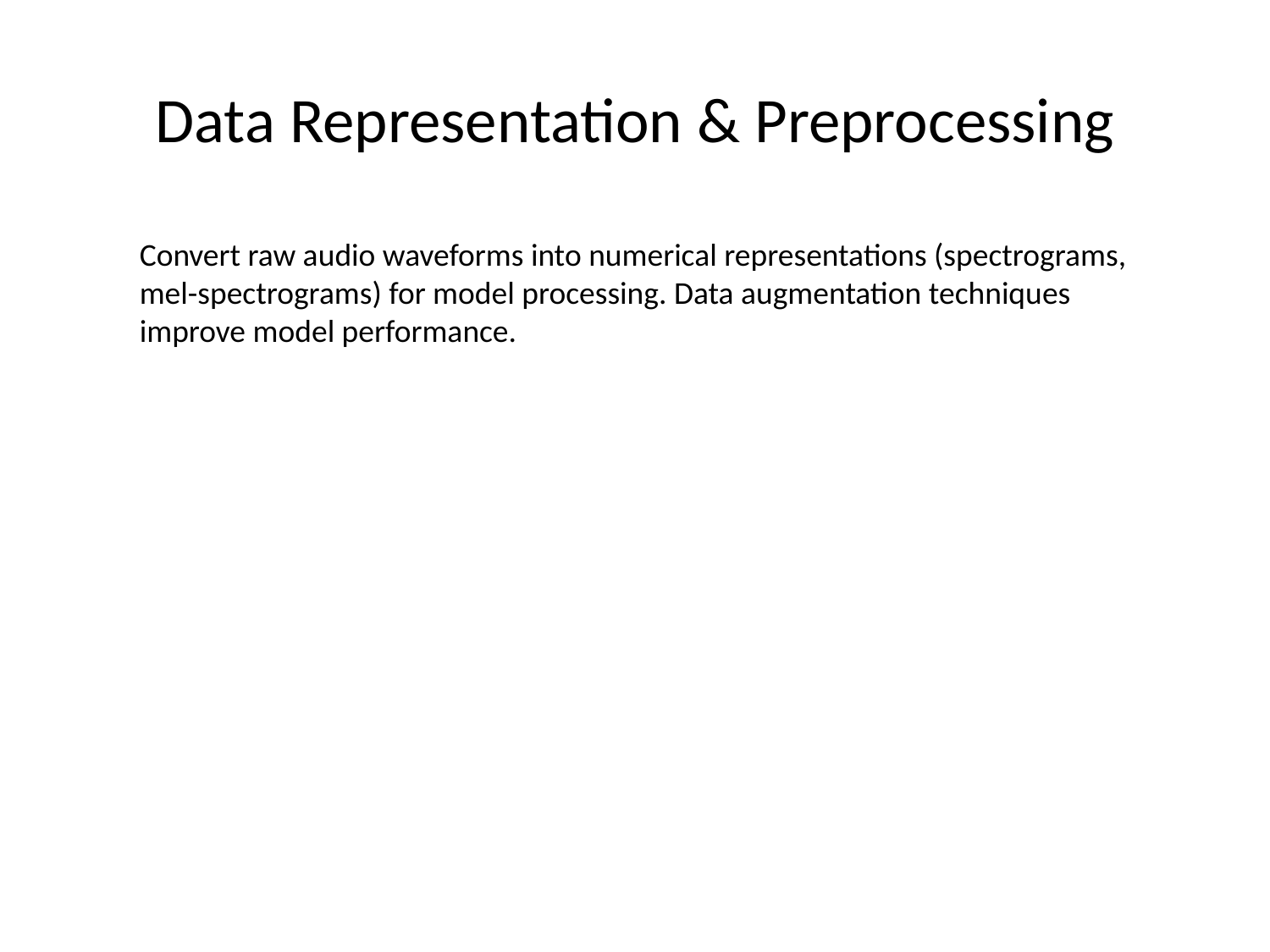

# Data Representation & Preprocessing

Convert raw audio waveforms into numerical representations (spectrograms, mel-spectrograms) for model processing. Data augmentation techniques improve model performance.